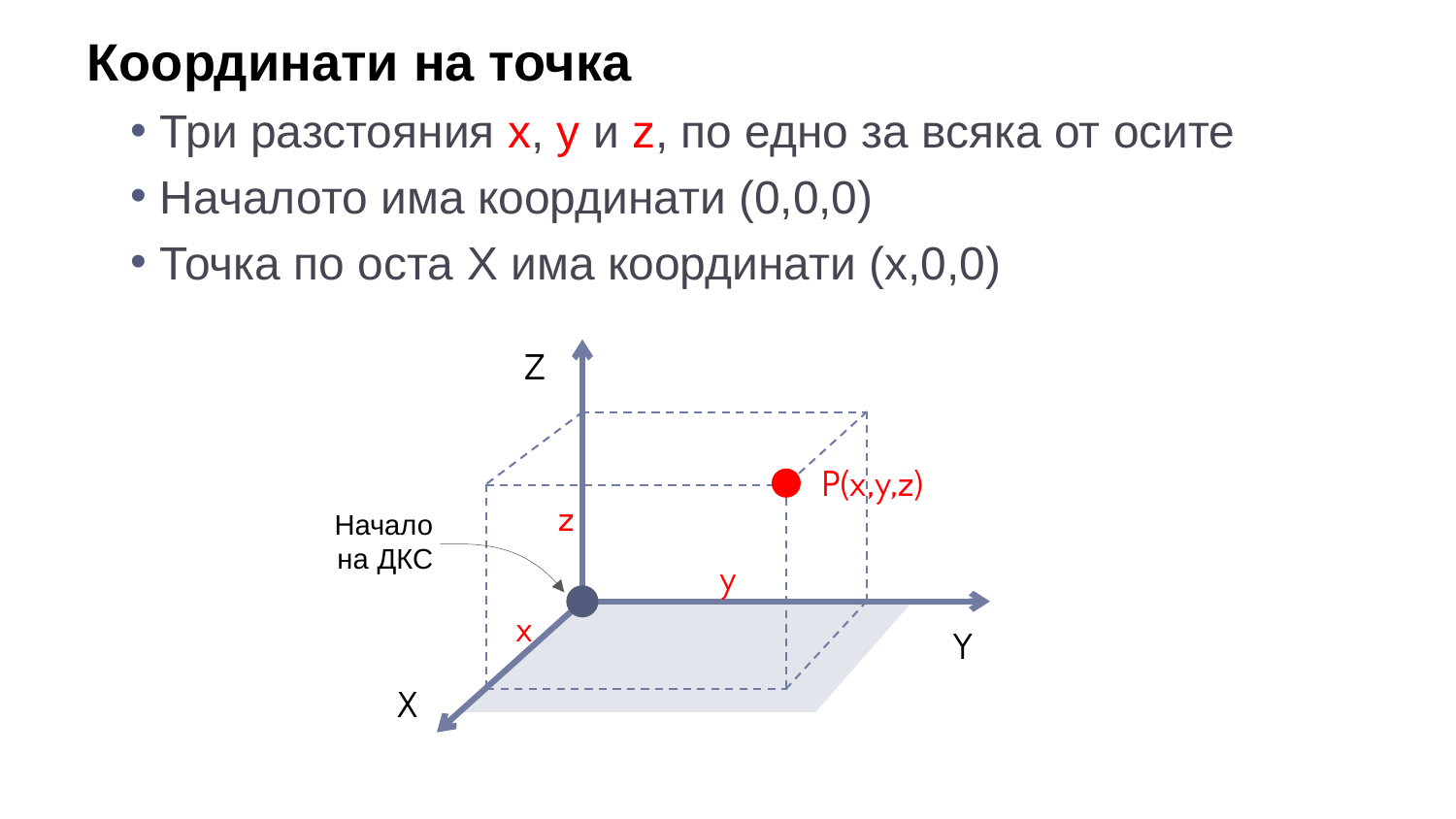

Координати на точка
Три разстояния x, y и z, по едно за всяка от осите
Началото има координати (0,0,0)
Точка по оста X има координати (x,0,0)
Z
P(x,y,z)

z
Начало на ДКС

y

x

Y
X